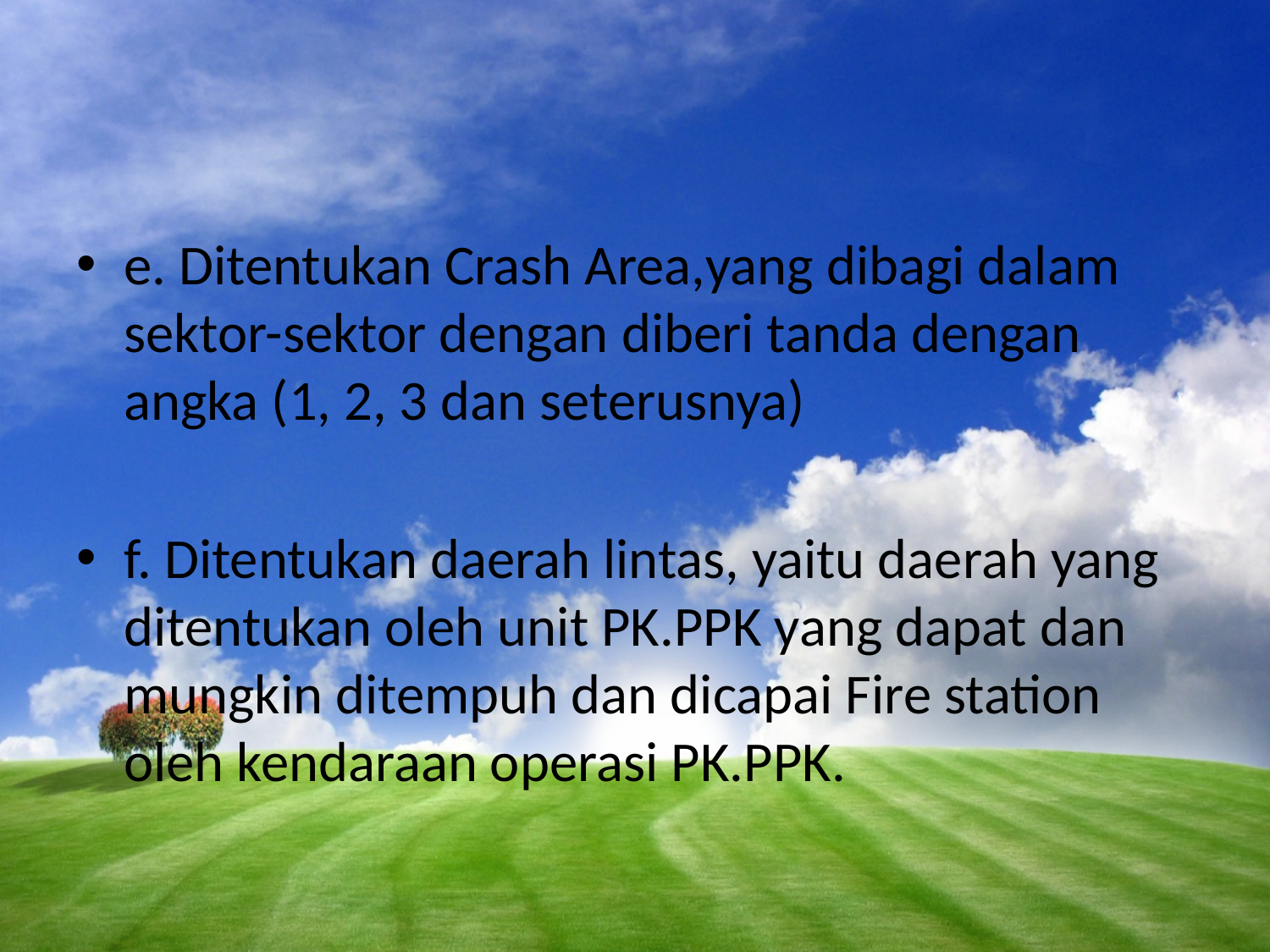

#
e. Ditentukan Crash Area,yang dibagi dalam sektor-sektor dengan diberi tanda dengan angka (1, 2, 3 dan seterusnya)

f. Ditentukan daerah lintas, yaitu daerah yang ditentukan oleh unit PK.PPK yang dapat dan mungkin ditempuh dan dicapai Fire station oleh kendaraan operasi PK.PPK.